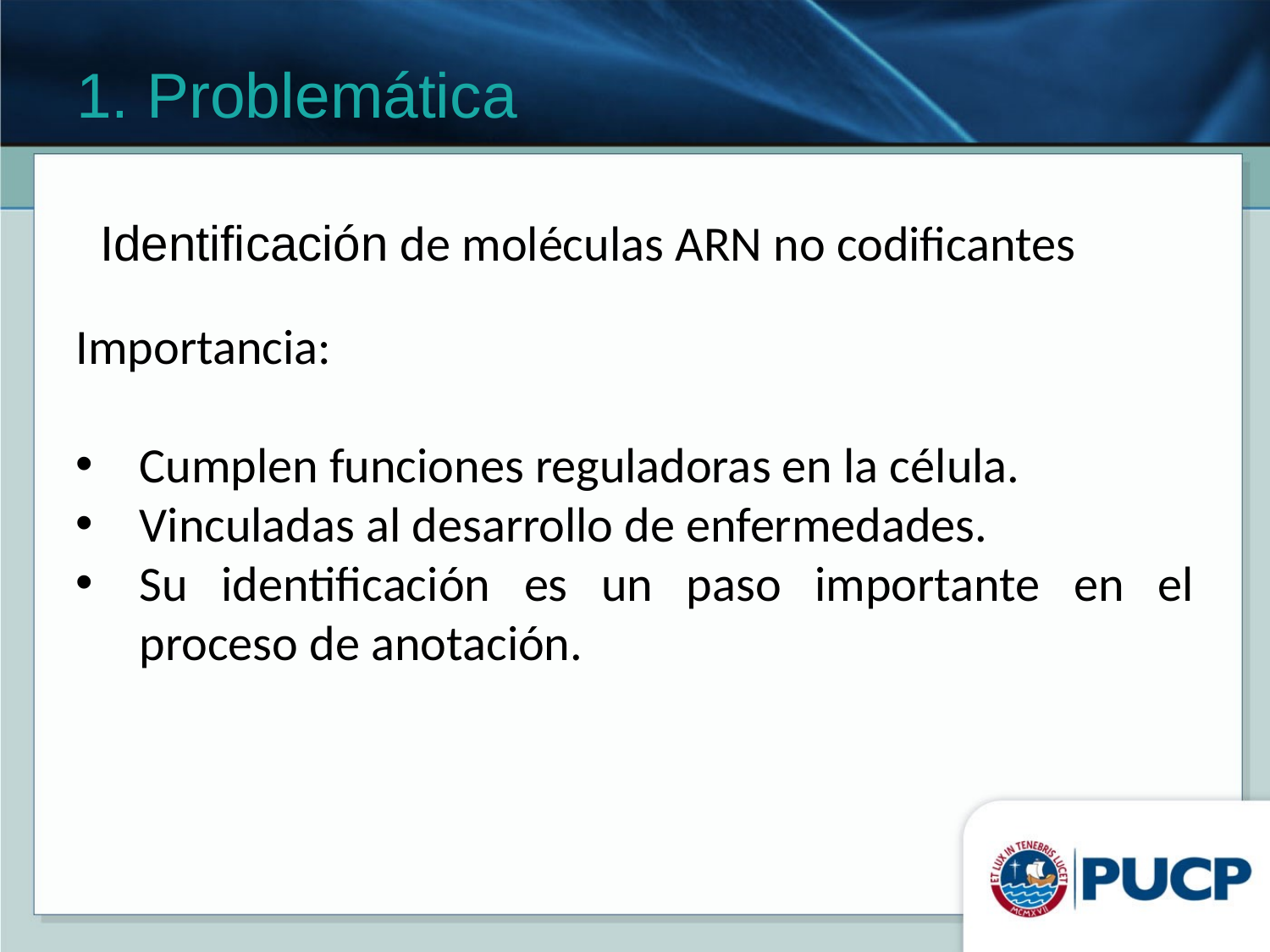

1. Problemática
Identificación de moléculas ARN no codificantes
Importancia:

Cumplen funciones reguladoras en la célula.
Vinculadas al desarrollo de enfermedades.
Su identificación es un paso importante en el proceso de anotación.